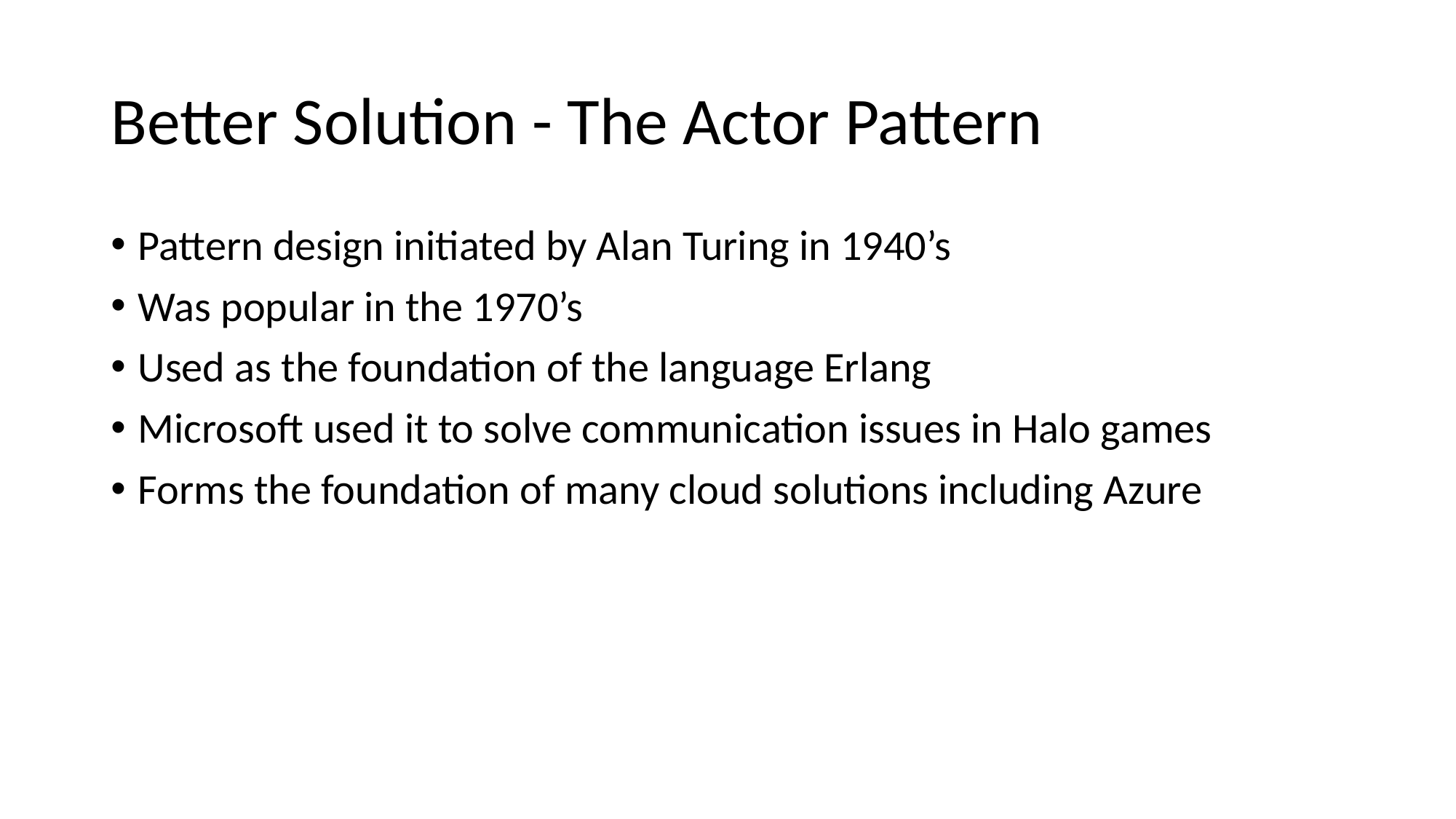

# Better Solution - The Actor Pattern
Pattern design initiated by Alan Turing in 1940’s
Was popular in the 1970’s
Used as the foundation of the language Erlang
Microsoft used it to solve communication issues in Halo games
Forms the foundation of many cloud solutions including Azure